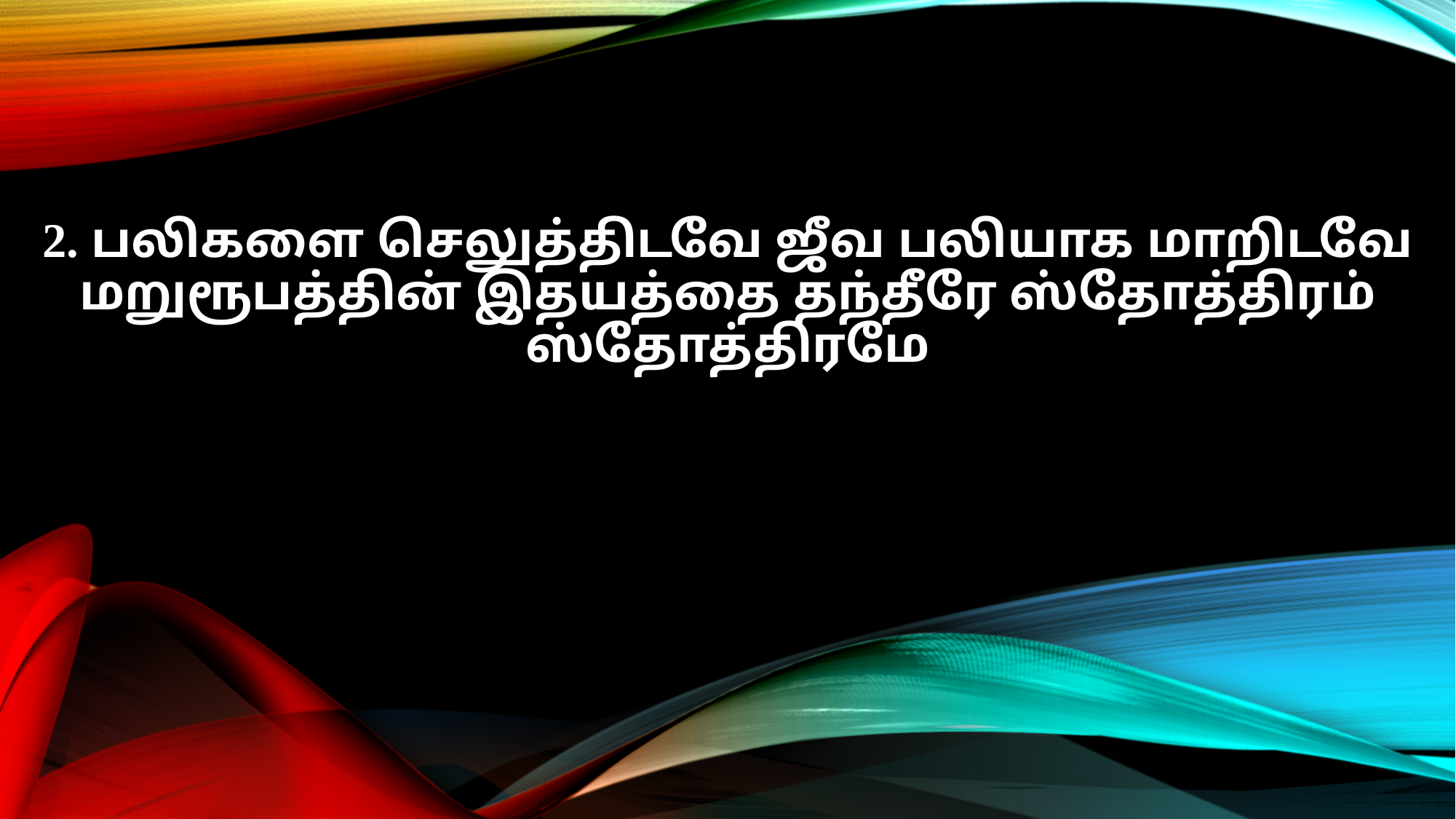

2. பலிகளை செலுத்திடவே ஜீவ பலியாக மாறிடவே
மறுரூபத்தின் இதயத்தை தந்தீரே ஸ்தோத்திரம் ஸ்தோத்திரமே